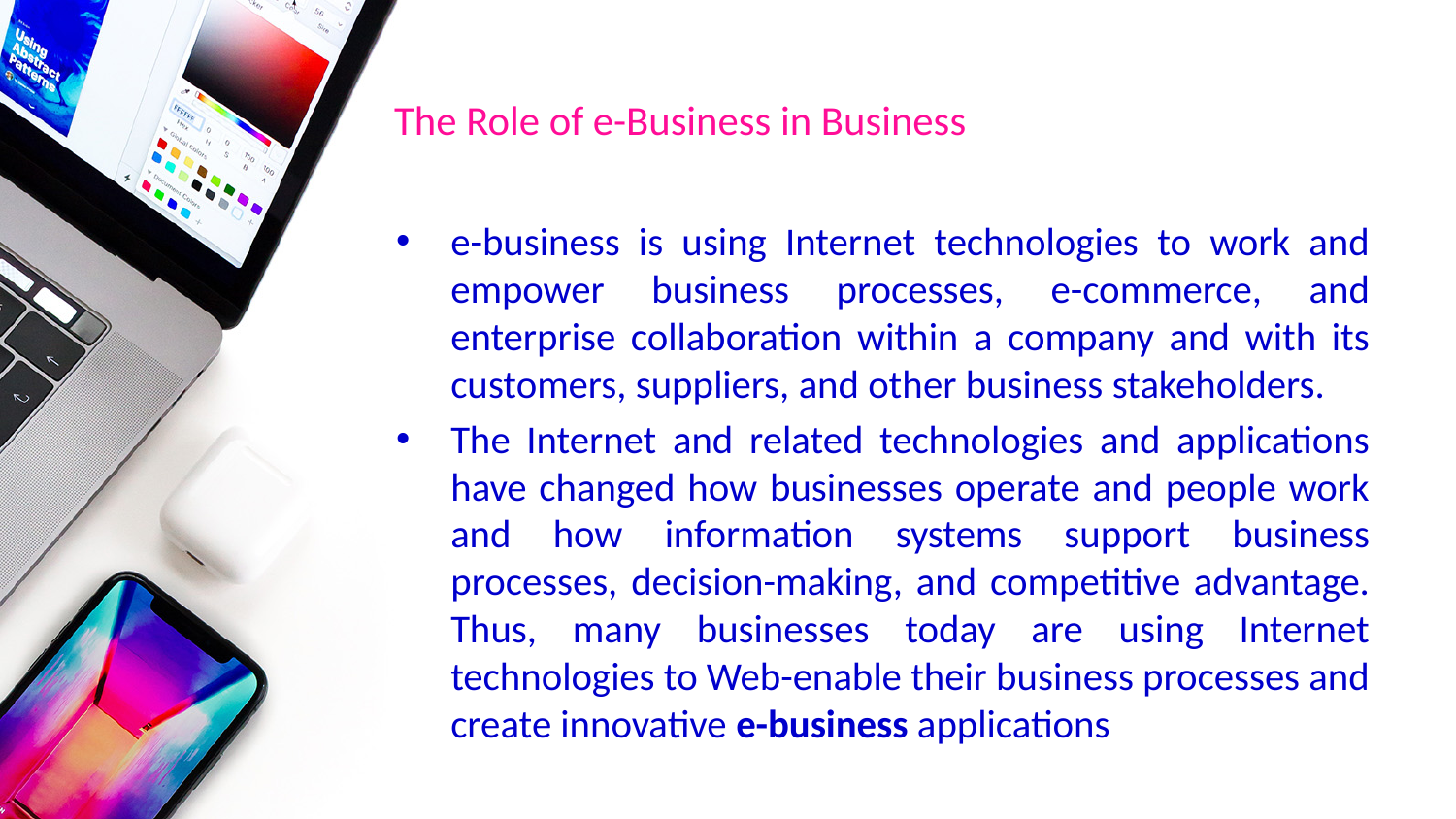

# The Role of e-Business in Business
e-business is using Internet technologies to work and empower business processes, e-commerce, and enterprise collaboration within a company and with its customers, suppliers, and other business stakeholders.
The Internet and related technologies and applications have changed how businesses operate and people work and how information systems support business processes, decision-making, and competitive advantage. Thus, many businesses today are using Internet technologies to Web-enable their business processes and create innovative e-business applications